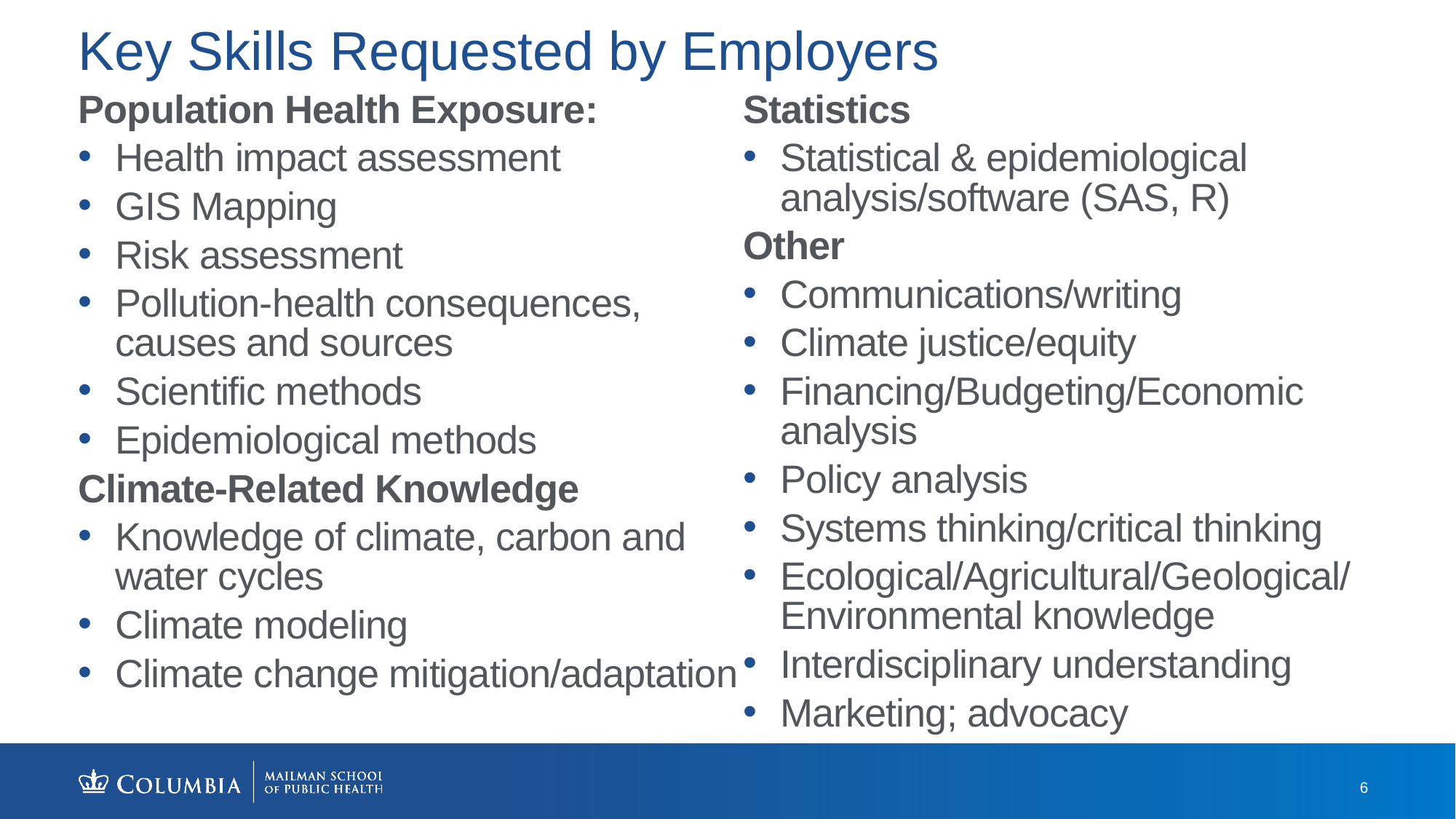

# Key Skills Requested by Employers
Population Health Exposure:
Health impact assessment
GIS Mapping
Risk assessment
Pollution-health consequences, causes and sources
Scientific methods
Epidemiological methods
Climate-Related Knowledge
Knowledge of climate, carbon and water cycles
Climate modeling
Climate change mitigation/adaptation

Statistics
Statistical & epidemiological analysis/software (SAS, R)
Other
Communications/writing
Climate justice/equity
Financing/Budgeting/Economic analysis
Policy analysis
Systems thinking/critical thinking
Ecological/Agricultural/Geological/ Environmental knowledge
Interdisciplinary understanding
Marketing; advocacy